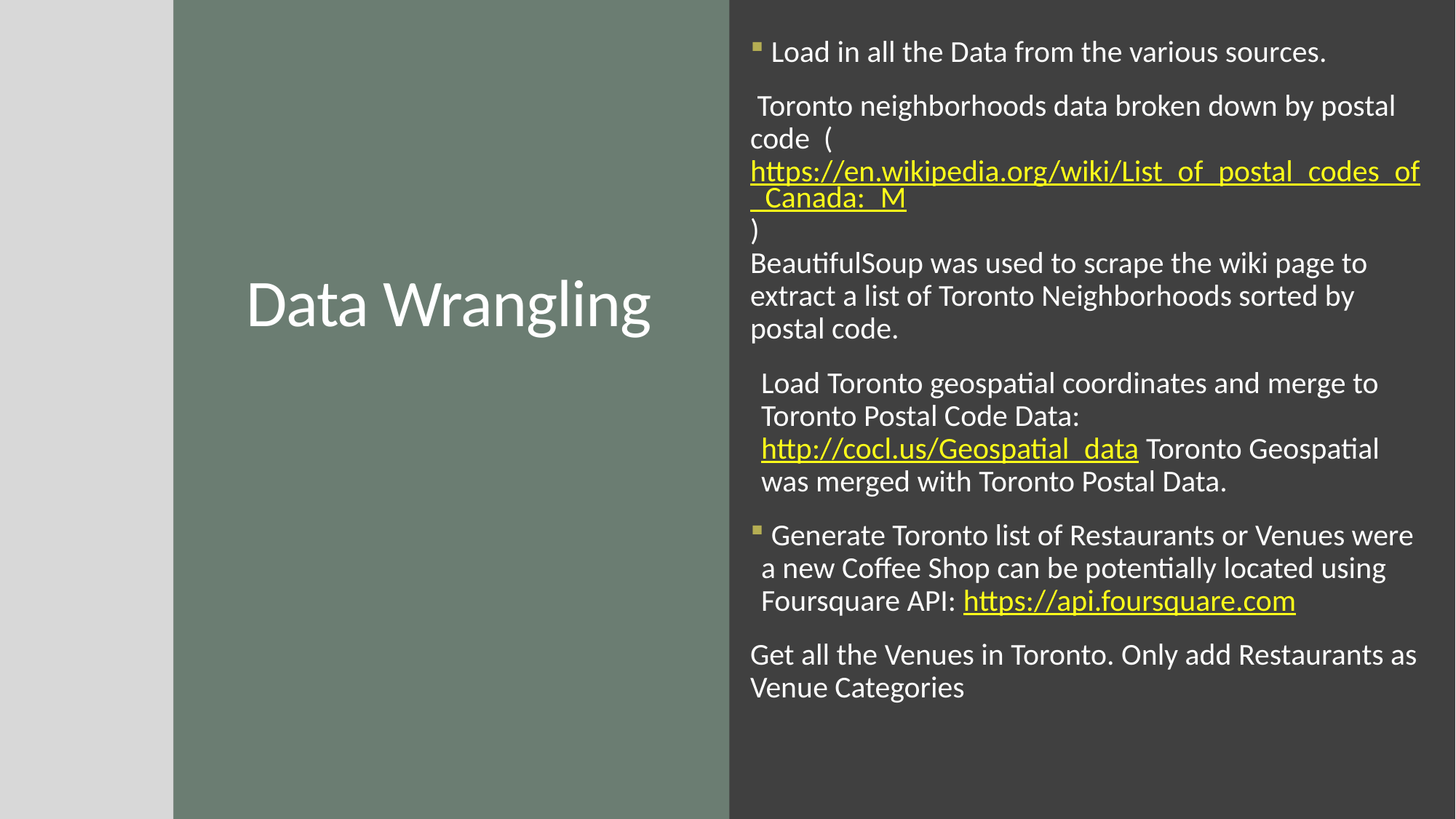

Load in all the Data from the various sources.
 Toronto neighborhoods data broken down by postal code  (https://en.wikipedia.org/wiki/List_of_postal_codes_of_Canada:_M)
BeautifulSoup was used to scrape the wiki page to extract a list of Toronto Neighborhoods sorted by postal code.
Load Toronto geospatial coordinates and merge to Toronto Postal Code Data: http://cocl.us/Geospatial_data Toronto Geospatial was merged with Toronto Postal Data.
 Generate Toronto list of Restaurants or Venues were a new Coffee Shop can be potentially located using Foursquare API: https://api.foursquare.com
Get all the Venues in Toronto. Only add Restaurants as Venue Categories

# Data Wrangling